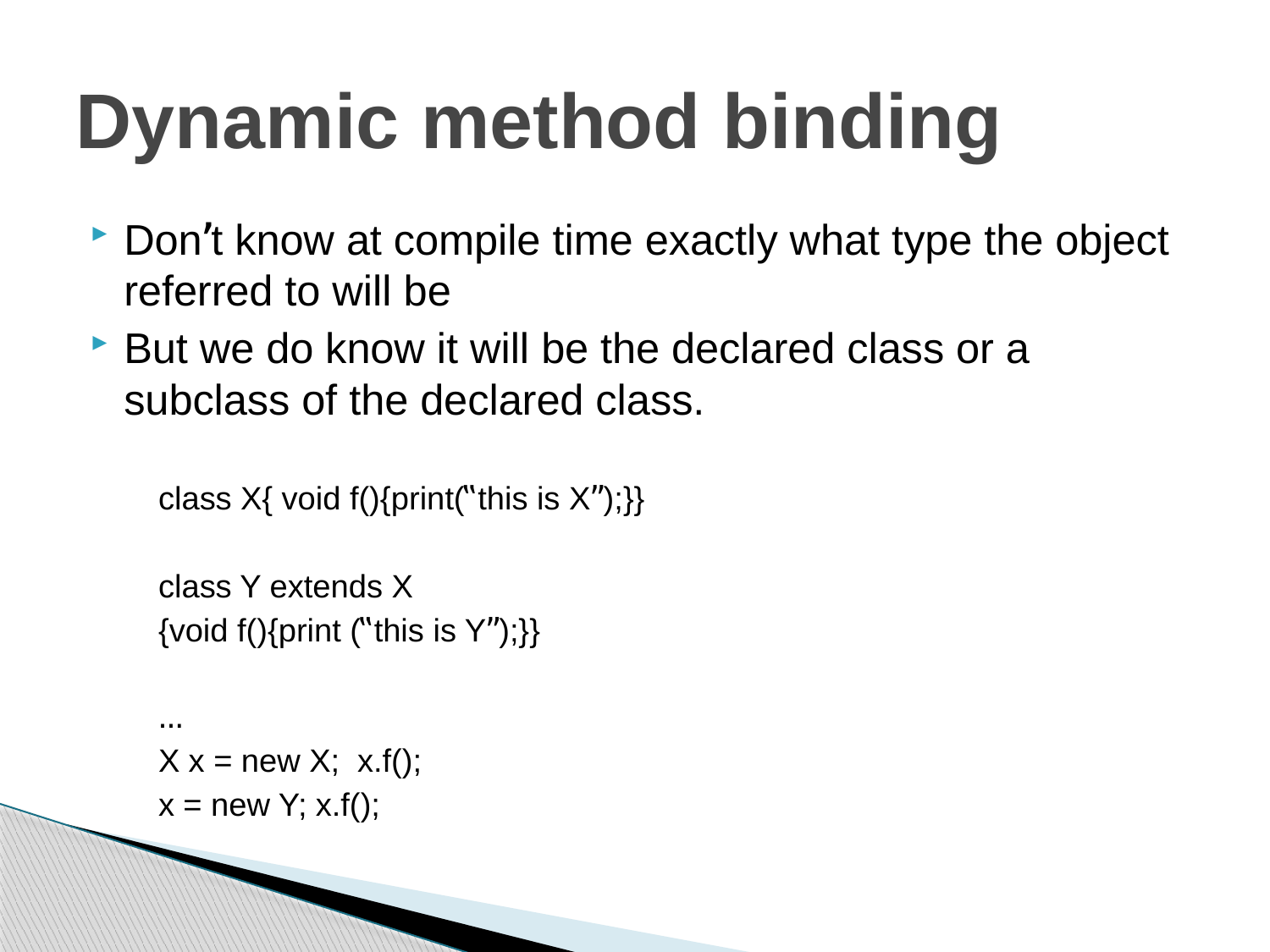

# Dynamic method binding
Don’t know at compile time exactly what type the object referred to will be
But we do know it will be the declared class or a subclass of the declared class.

class X{ void f(){print(“this is X”);}}

class Y extends X
{void f(){print (“this is Y”);}}

…
X x = new X;  x.f();
x = new Y; x.f();